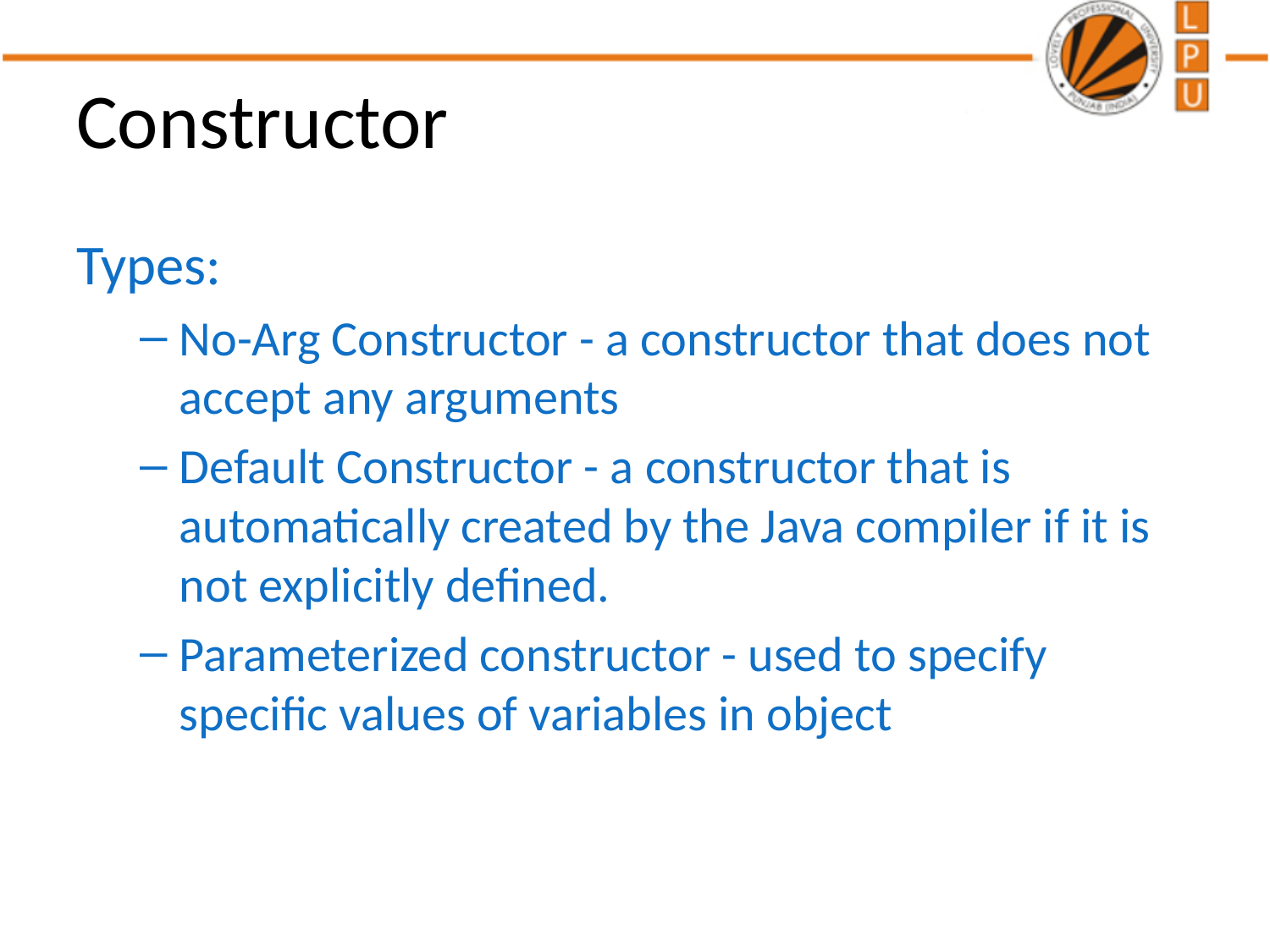

# Constructor
Types:
No-Arg Constructor - a constructor that does not accept any arguments
Default Constructor - a constructor that is automatically created by the Java compiler if it is not explicitly defined.
Parameterized constructor - used to specify specific values of variables in object